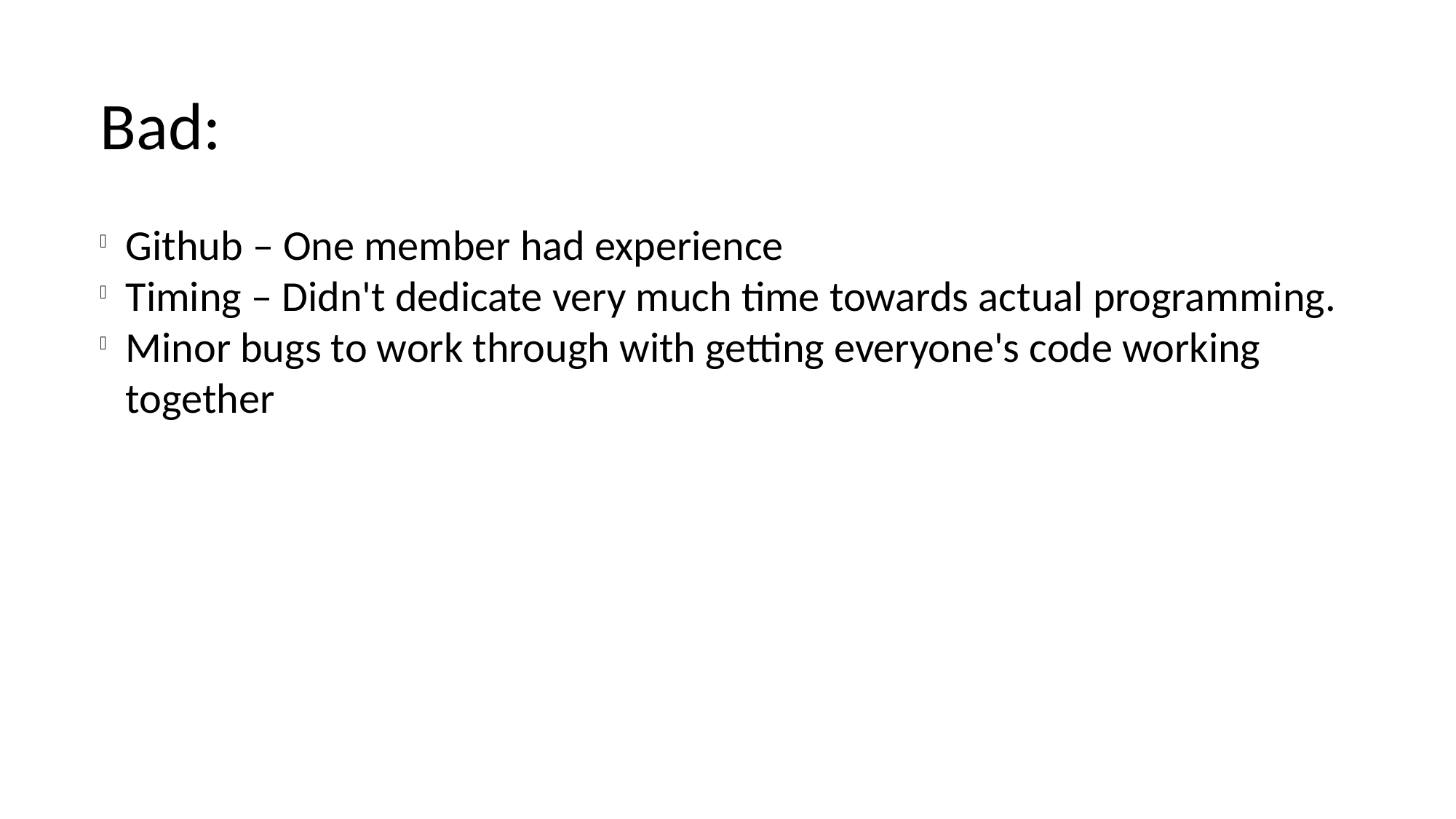

Bad:
Github – One member had experience
Timing – Didn't dedicate very much time towards actual programming.
Minor bugs to work through with getting everyone's code working together